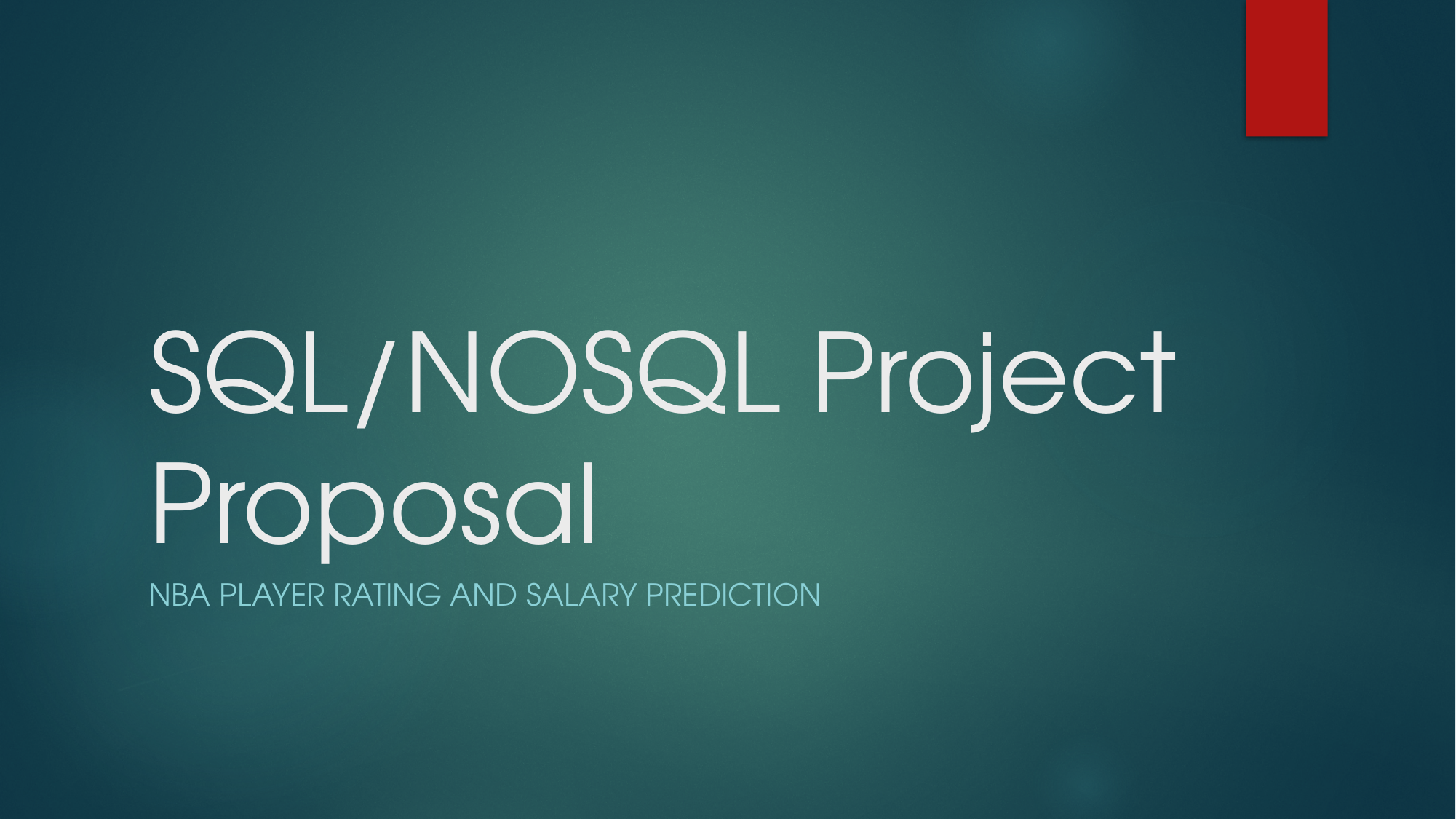

# SQL/NOSQL Project Proposal
NBA Player Rating and salary Prediction